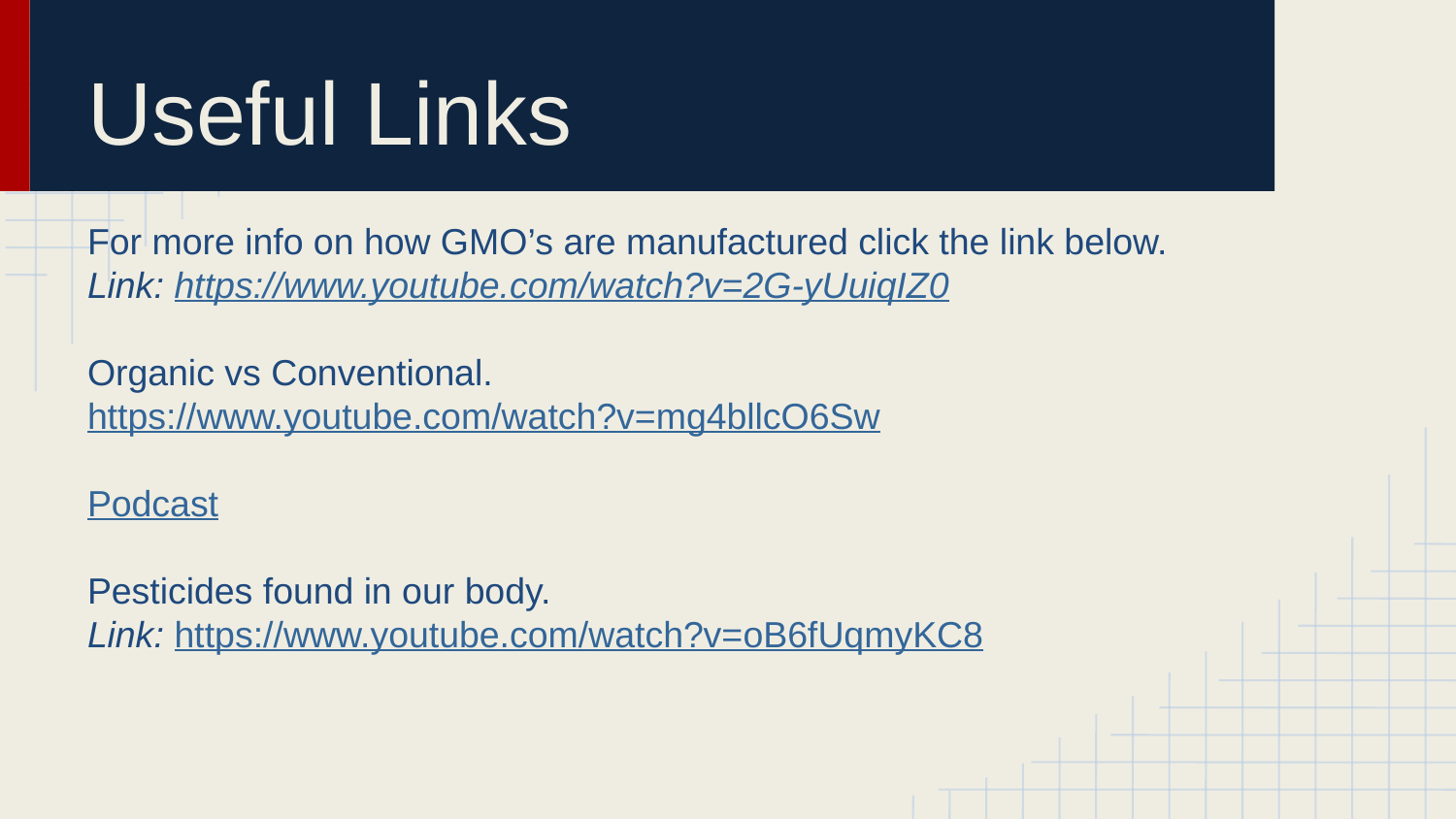

# Useful Links
For more info on how GMO’s are manufactured click the link below.
Link: https://www.youtube.com/watch?v=2G-yUuiqIZ0

Organic vs Conventional.
https://www.youtube.com/watch?v=mg4bllcO6Sw

Podcast

Pesticides found in our body.
Link: https://www.youtube.com/watch?v=oB6fUqmyKC8